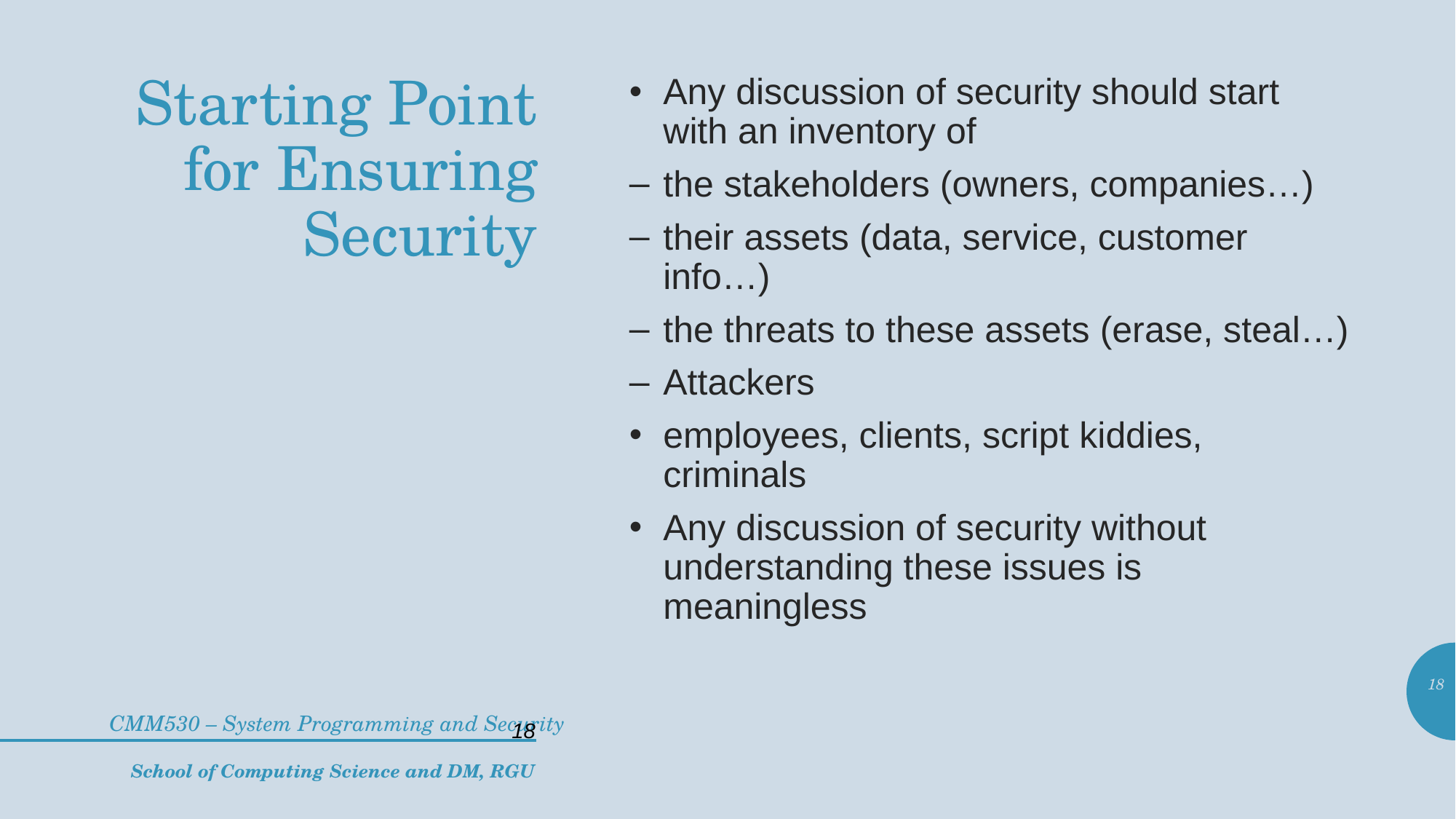

# Starting Point for Ensuring Security
Any discussion of security should start with an inventory of
the stakeholders (owners, companies…)
their assets (data, service, customer info…)
the threats to these assets (erase, steal…)
Attackers
employees, clients, script kiddies, criminals
Any discussion of security without understanding these issues is meaningless
18
18